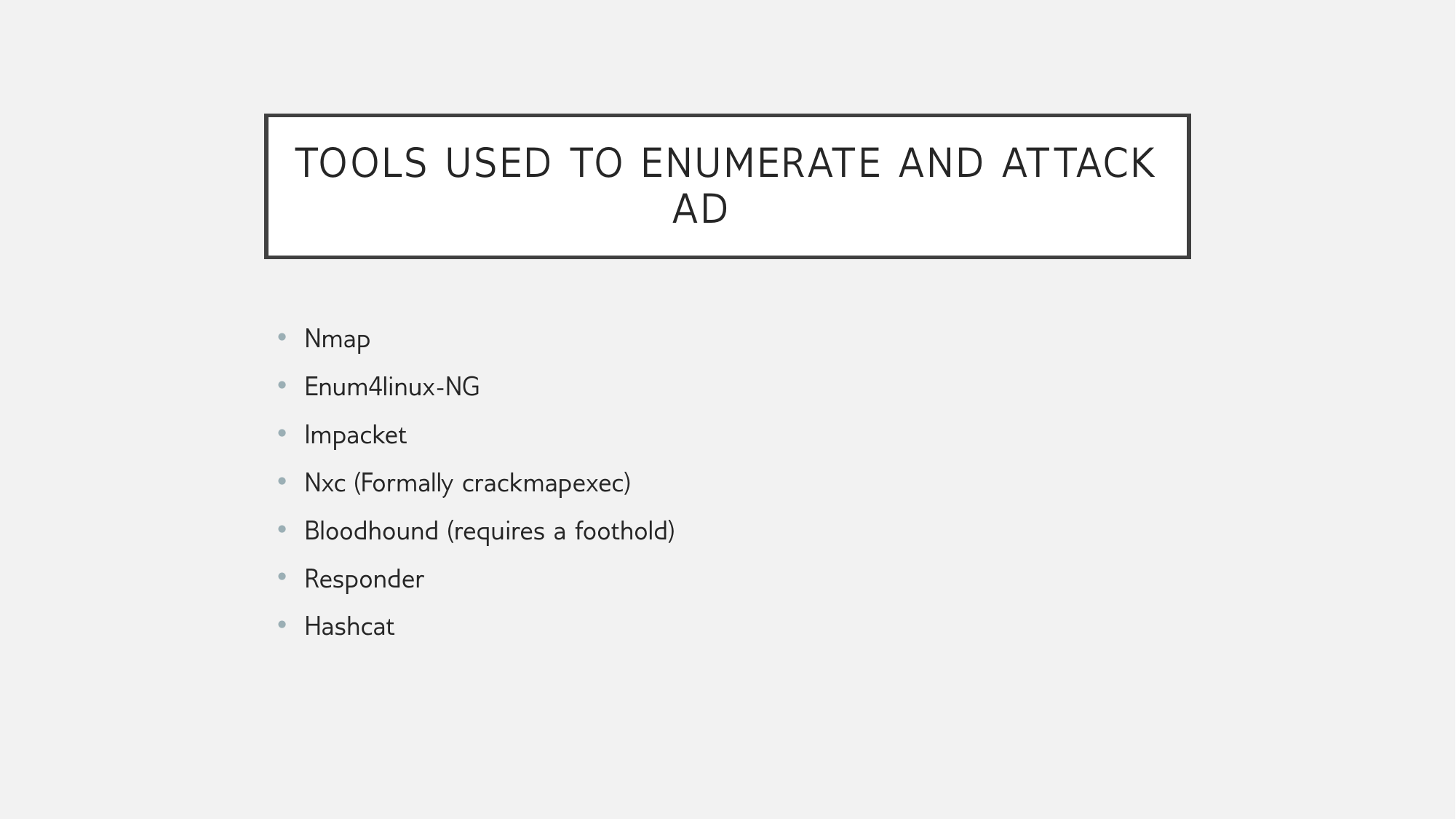

# Tools used to enumerate and attack AD
Nmap
Enum4linux-NG
Impacket
Nxc (Formally crackmapexec)
Bloodhound (requires a foothold)
Responder
Hashcat